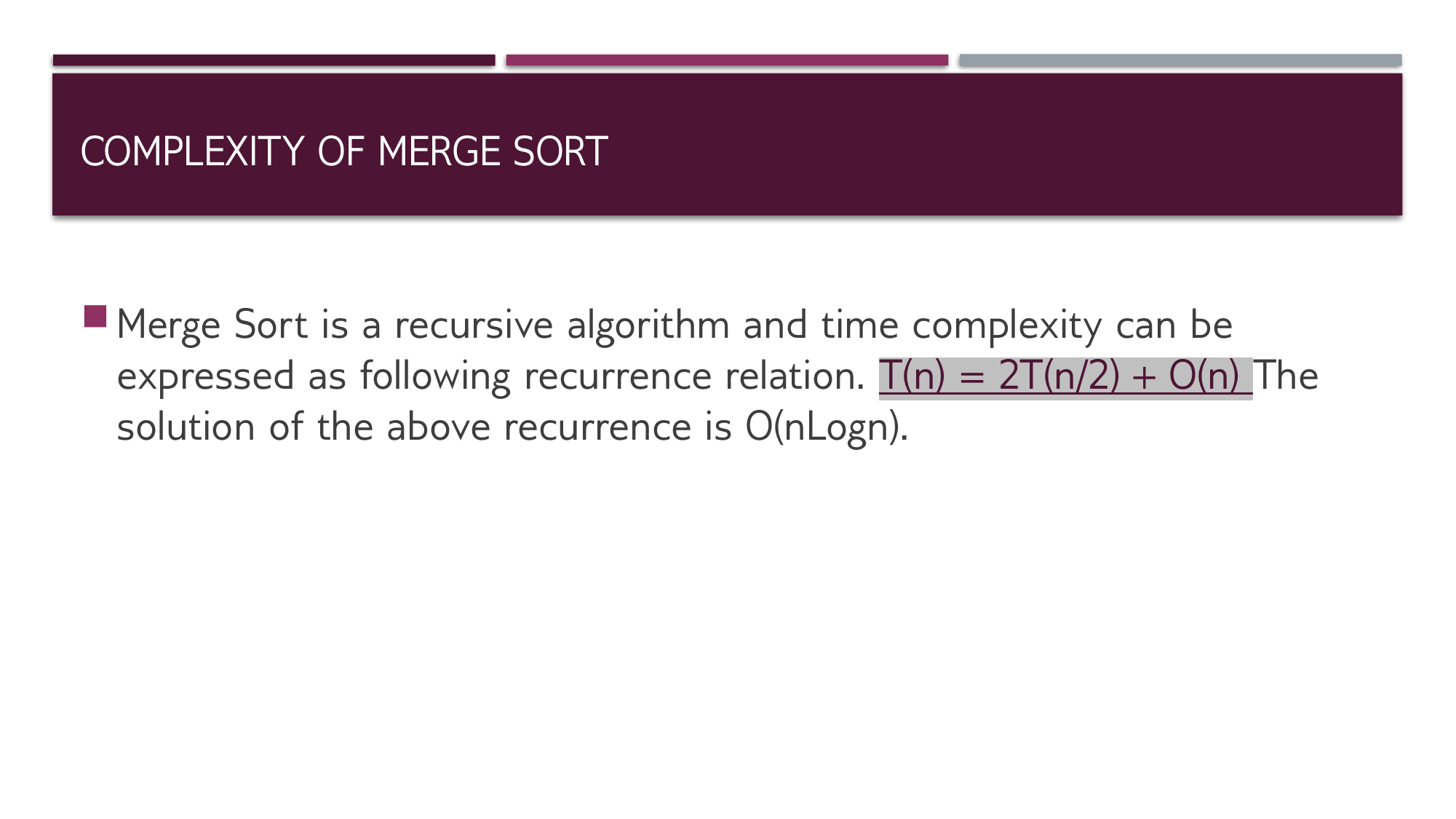

# complexity of merge sort
Merge Sort is a recursive algorithm and time complexity can be expressed as following recurrence relation. T(n) = 2T(n/2) + O(n) The solution of the above recurrence is O(nLogn).